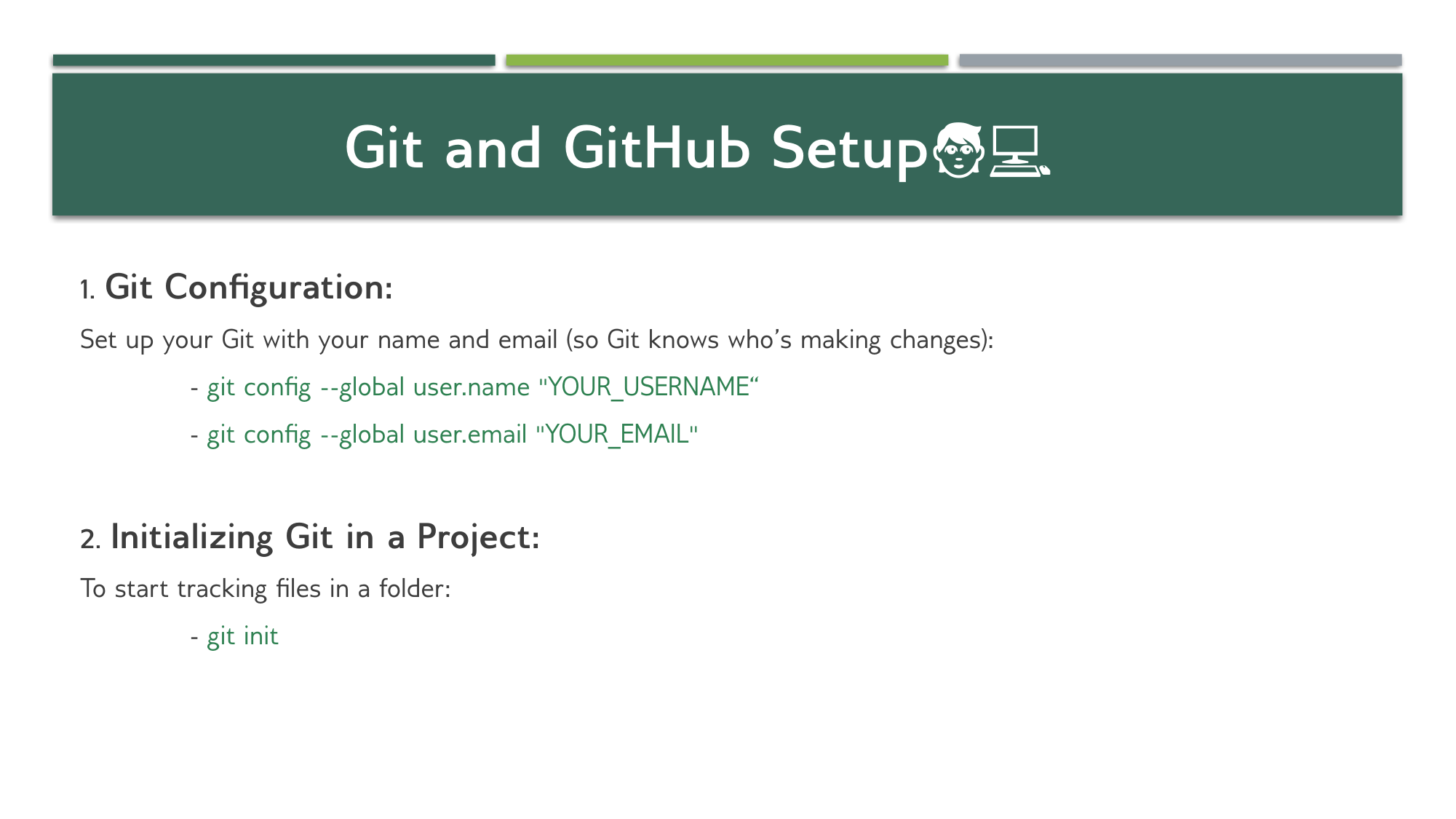

Git and GitHub Setup🧑‍💻
1. Git Configuration:
Set up your Git with your name and email (so Git knows who’s making changes):
	- git config --global user.name "YOUR_USERNAME“
 	- git config --global user.email "YOUR_EMAIL"

2. Initializing Git in a Project:
To start tracking files in a folder:
	- git init